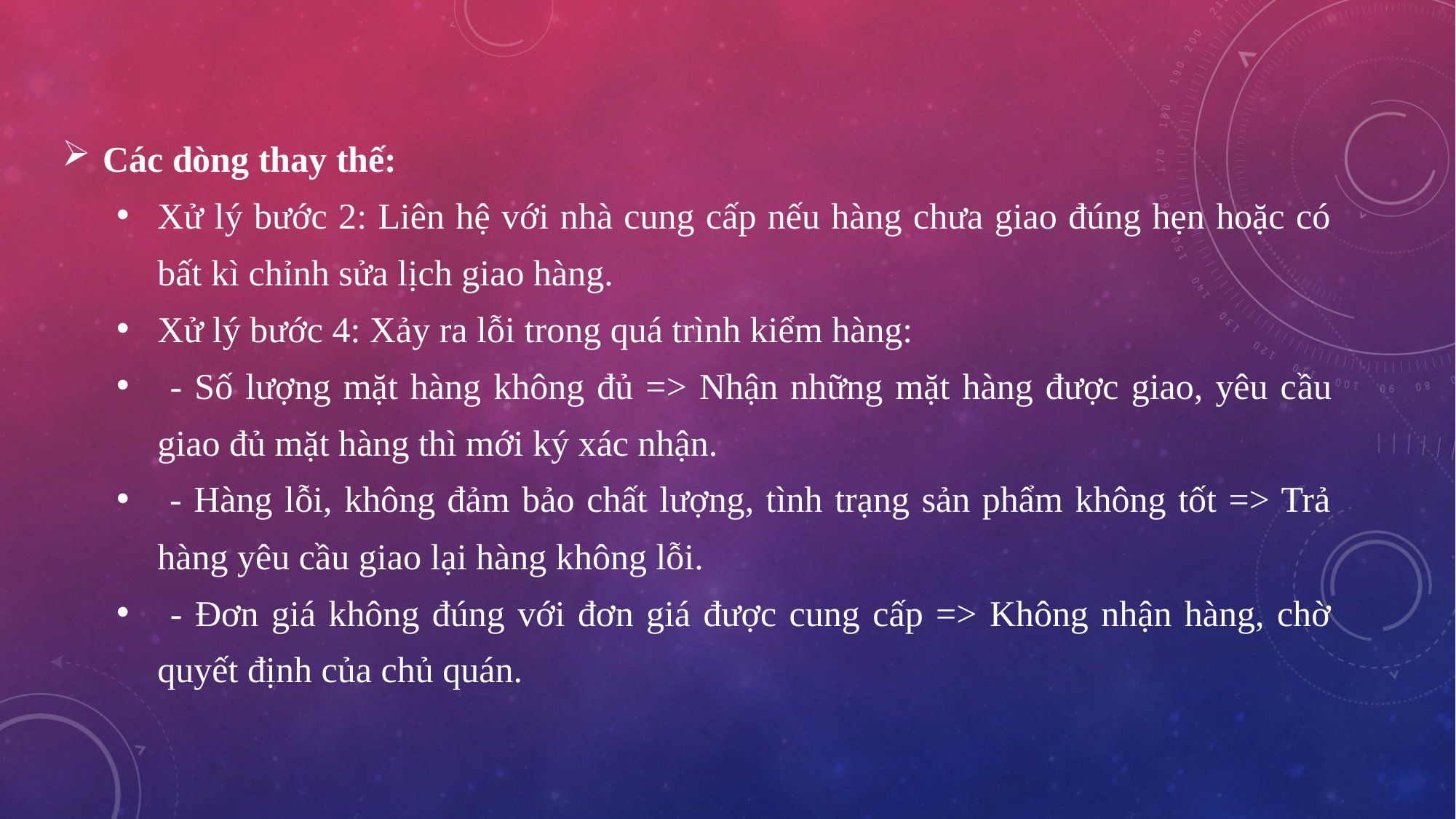

Các dòng thay thế:
Xử lý bước 2: Liên hệ với nhà cung cấp nếu hàng chưa giao đúng hẹn hoặc có bất kì chỉnh sửa lịch giao hàng.
Xử lý bước 4: Xảy ra lỗi trong quá trình kiểm hàng:
 - Số lượng mặt hàng không đủ => Nhận những mặt hàng được giao, yêu cầu giao đủ mặt hàng thì mới ký xác nhận.
 - Hàng lỗi, không đảm bảo chất lượng, tình trạng sản phẩm không tốt => Trả hàng yêu cầu giao lại hàng không lỗi.
 - Đơn giá không đúng với đơn giá được cung cấp => Không nhận hàng, chờ quyết định của chủ quán.